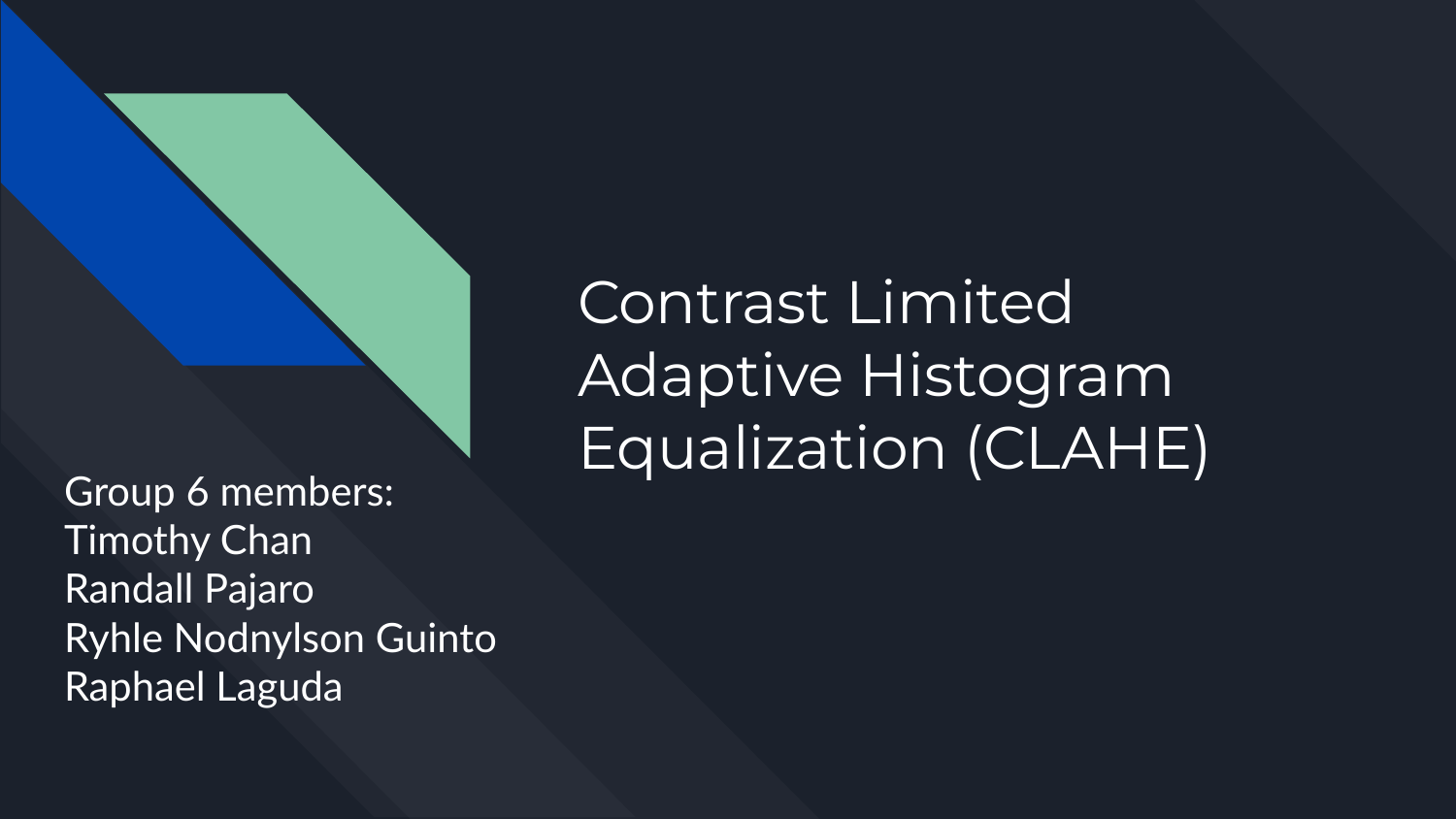

# Contrast Limited Adaptive Histogram Equalization (CLAHE)
Group 6 members:
Timothy Chan
Randall Pajaro
Ryhle Nodnylson Guinto
Raphael Laguda